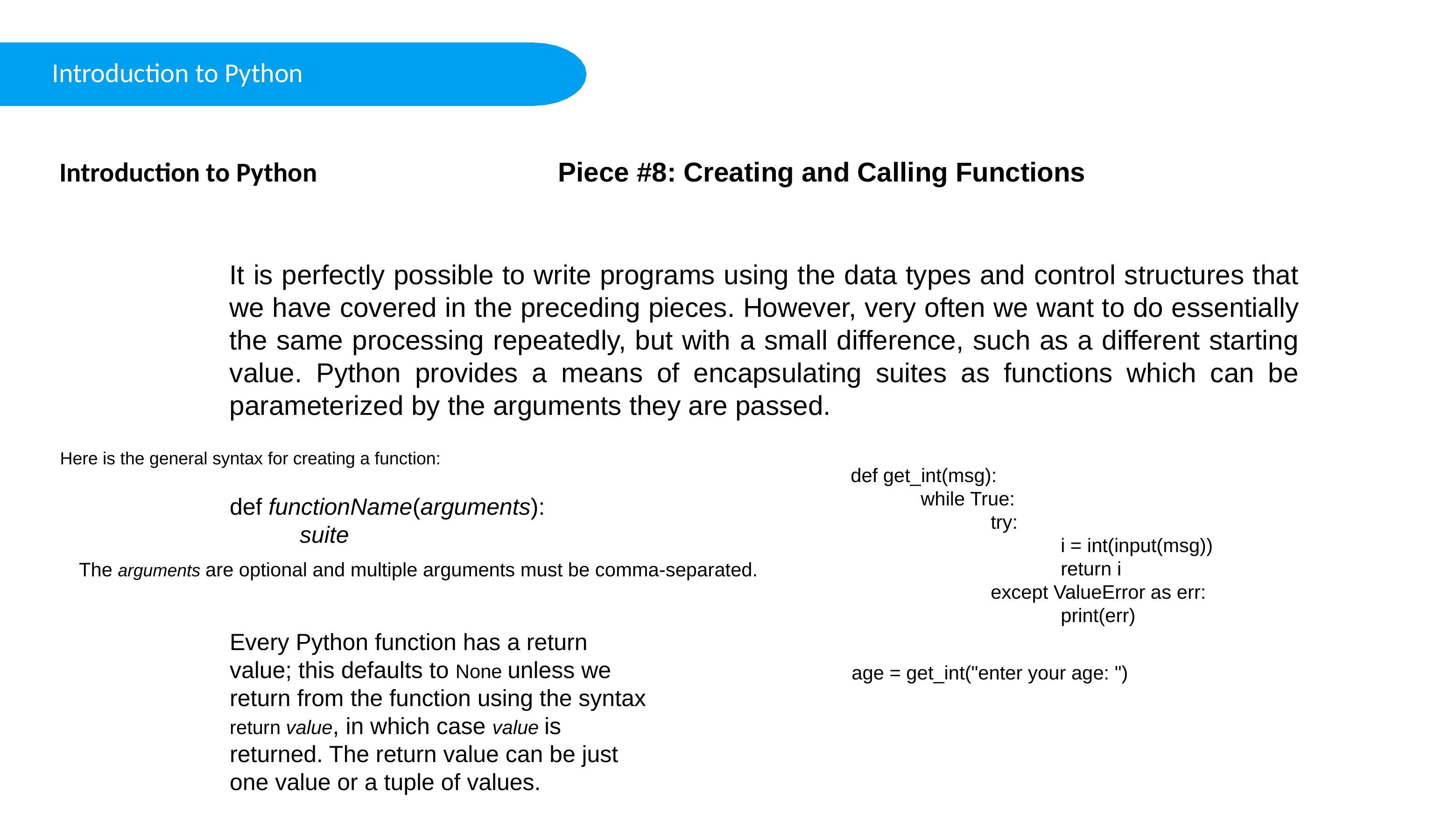

Introduction to Python
Introduction to Python
Piece #8: Creating and Calling Functions
It is perfectly possible to write programs using the data types and control structures that we have covered in the preceding pieces. However, very often we want to do essentially the same processing repeatedly, but with a small difference, such as a different starting value. Python provides a means of encapsulating suites as functions which can be parameterized by the arguments they are passed.
Here is the general syntax for creating a function:
def get_int(msg):
	while True:
		try:
			i = int(input(msg))
			return i
		except ValueError as err:
			print(err)
def functionName(arguments):
	suite
The arguments are optional and multiple arguments must be comma-separated.
Every Python function has a return value; this defaults to None unless we return from the function using the syntax return value, in which case value is returned. The return value can be just one value or a tuple of values.
age = get_int("enter your age: ")